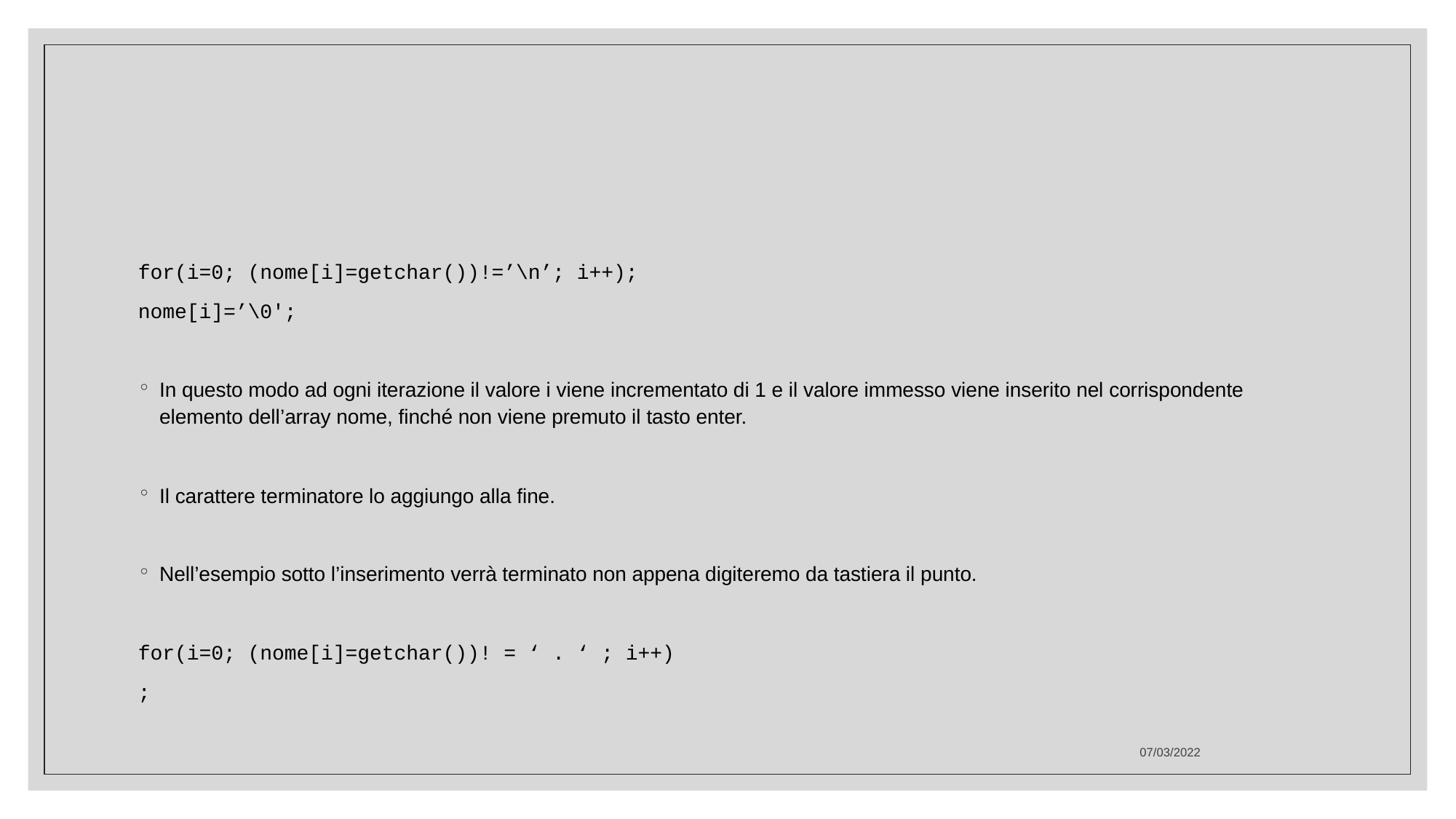

#
for(i=0; (nome[i]=getchar())!=’\n’; i++);
nome[i]=’\0′;

In questo modo ad ogni iterazione il valore i viene incrementato di 1 e il valore immesso viene inserito nel corrispondente elemento dell’array nome, finché non viene premuto il tasto enter.

Il carattere terminatore lo aggiungo alla fine.

Nell’esempio sotto l’inserimento verrà terminato non appena digiteremo da tastiera il punto.

for(i=0; (nome[i]=getchar())! = ‘ . ‘ ; i++)
;
07/03/2022